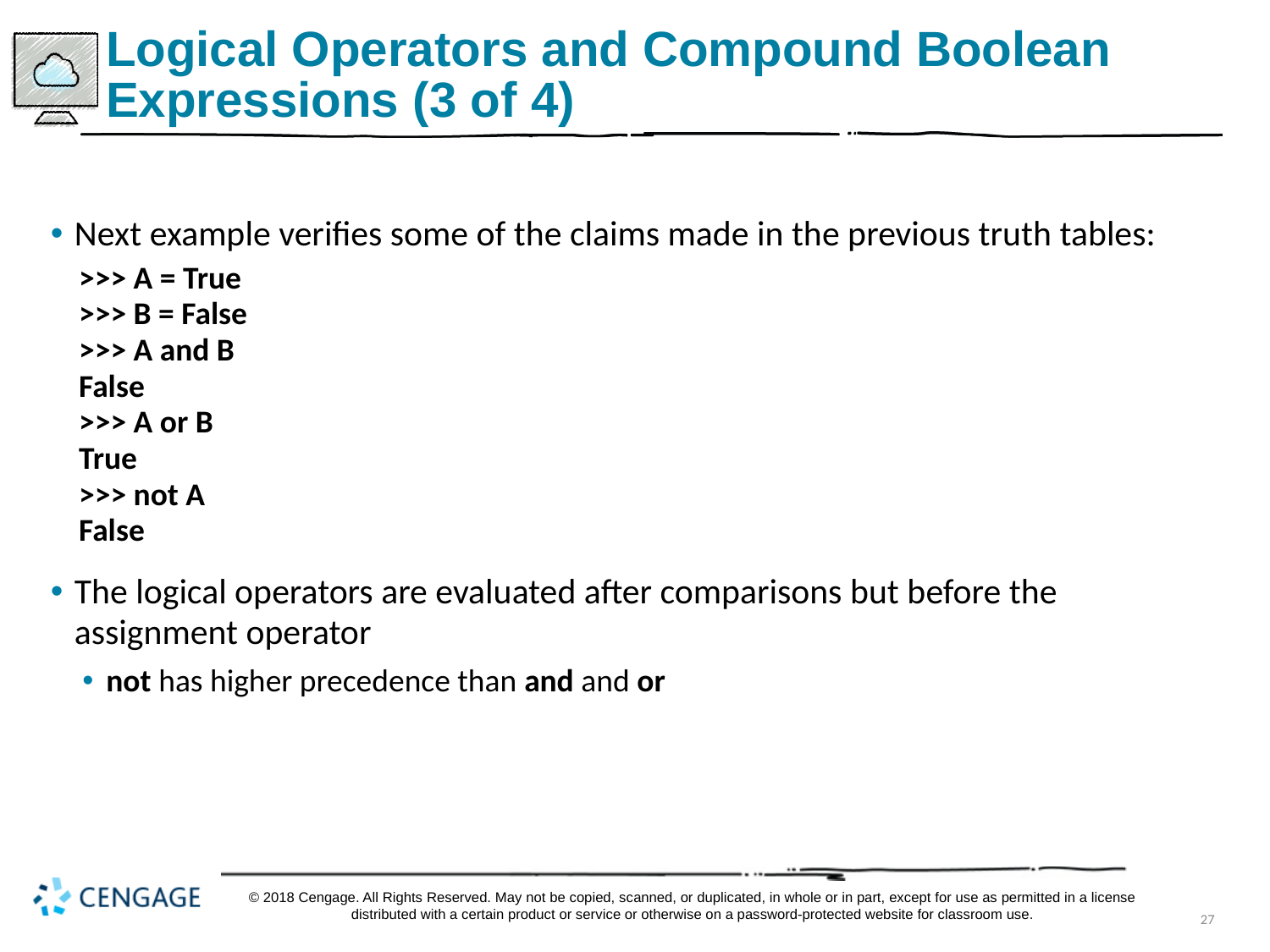

# Logical Operators and Compound Boolean Expressions (3 of 4)
Next example verifies some of the claims made in the previous truth tables:
>>> A = True
>>> B = False
>>> A and B
False
>>> A or B
True
>>> not A
False
The logical operators are evaluated after comparisons but before the assignment operator
not has higher precedence than and and or
© 2018 Cengage. All Rights Reserved. May not be copied, scanned, or duplicated, in whole or in part, except for use as permitted in a license distributed with a certain product or service or otherwise on a password-protected website for classroom use.